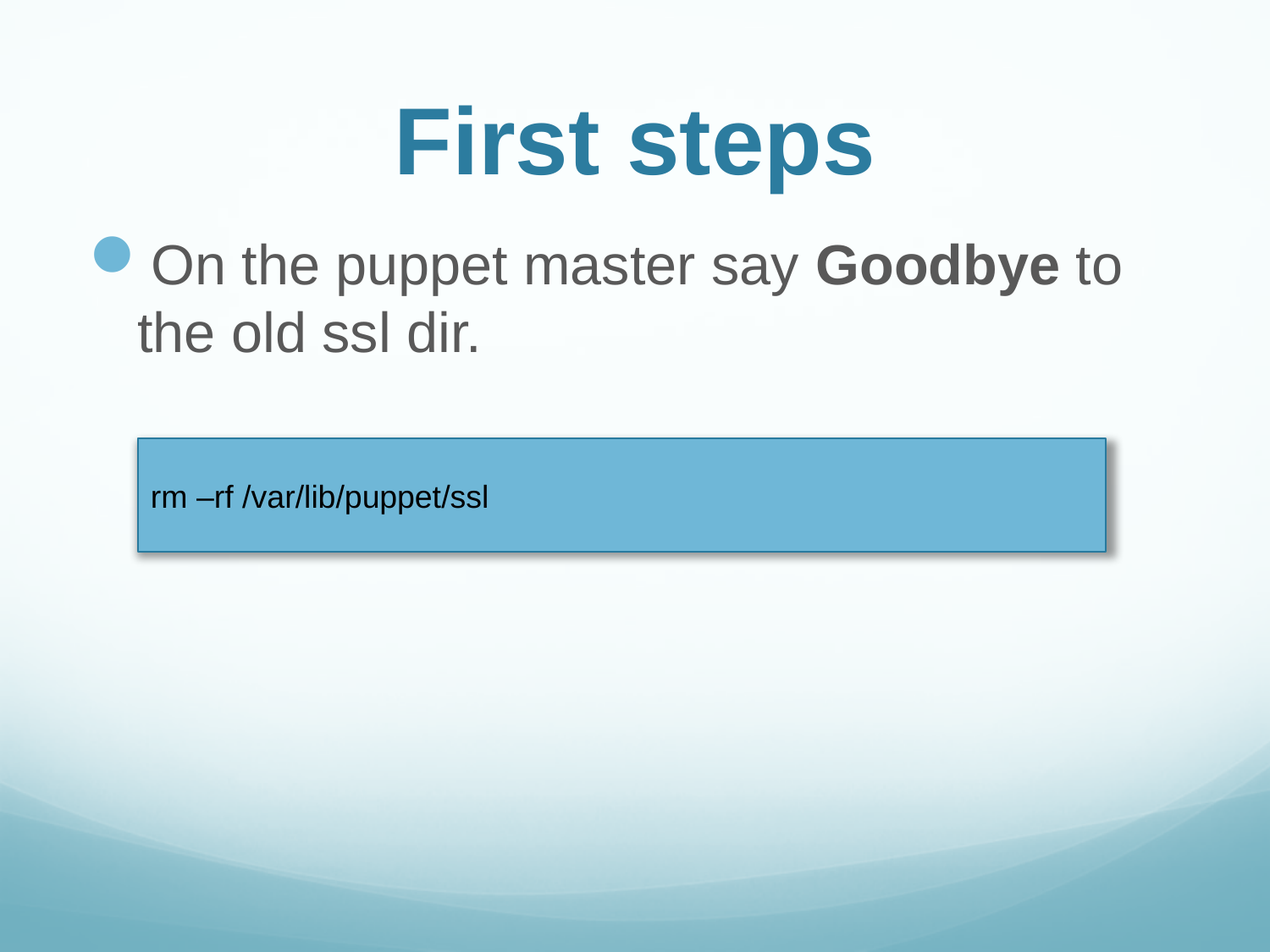

# First steps
On the puppet master say Goodbye to the old ssl dir.

rm –rf /var/lib/puppet/ssl